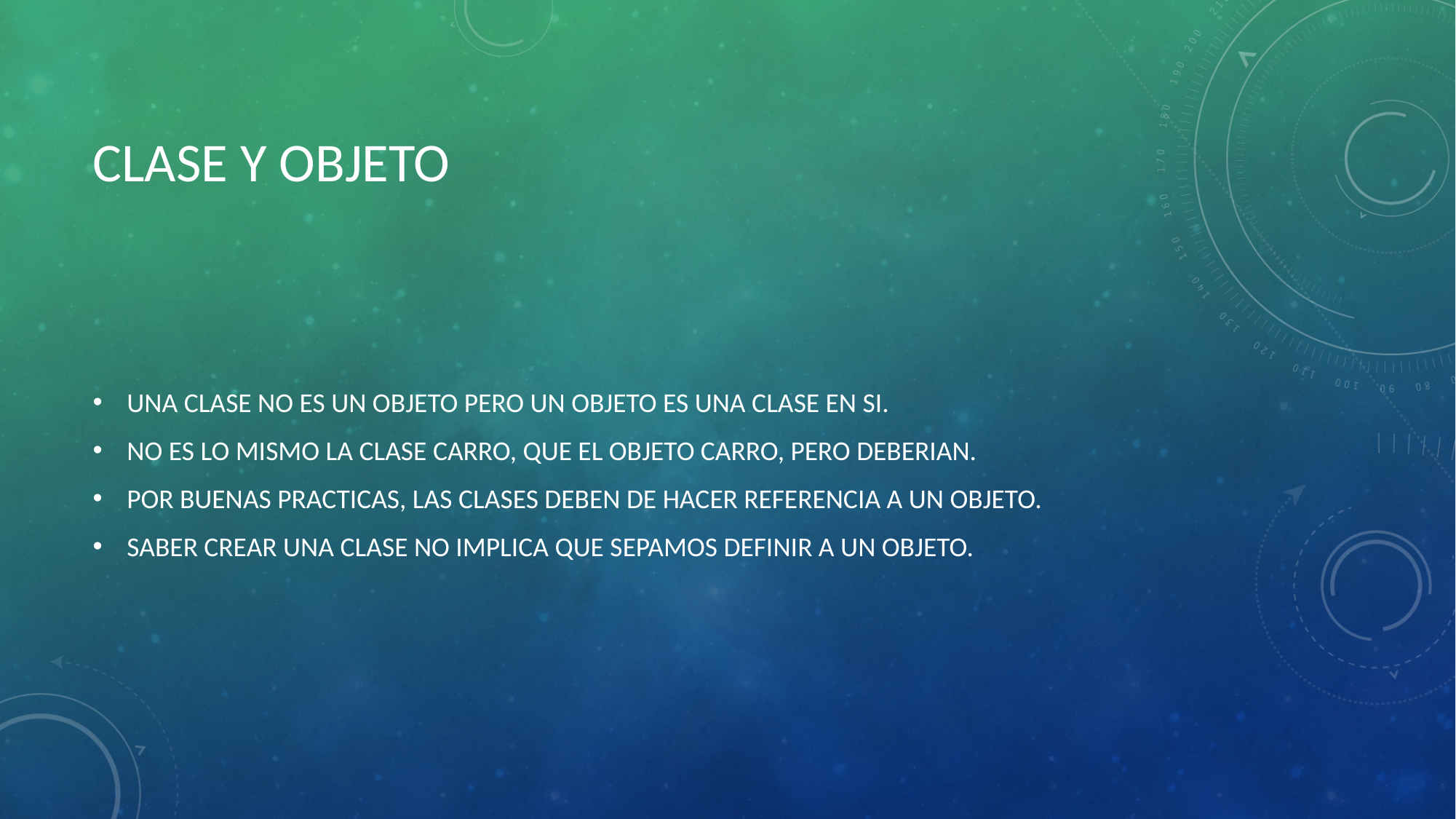

# CLASE Y OBJETO
UNA CLASE NO ES UN OBJETO PERO UN OBJETO ES UNA CLASE EN SI.
NO ES LO MISMO LA CLASE CARRO, QUE EL OBJETO CARRO, PERO DEBERIAN.
POR BUENAS PRACTICAS, LAS CLASES DEBEN DE HACER REFERENCIA A UN OBJETO.
SABER CREAR UNA CLASE NO IMPLICA QUE SEPAMOS DEFINIR A UN OBJETO.